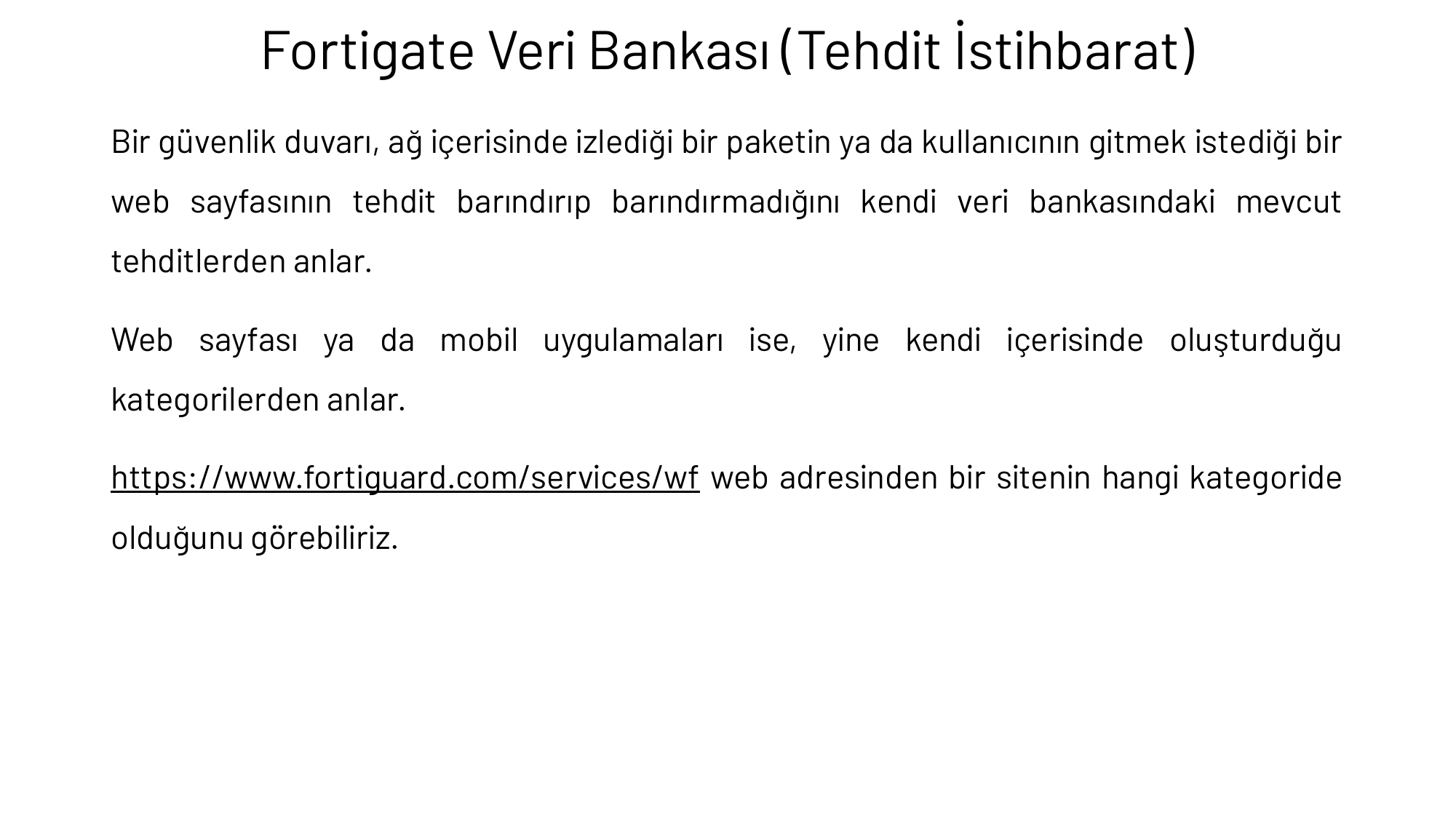

# Fortigate Veri Bankası (Tehdit İstihbarat)
Bir güvenlik duvarı, ağ içerisinde izlediği bir paketin ya da kullanıcının gitmek istediği bir web sayfasının tehdit barındırıp barındırmadığını kendi veri bankasındaki mevcut tehditlerden anlar.
Web sayfası ya da mobil uygulamaları ise, yine kendi içerisinde oluşturduğu kategorilerden anlar.
https://www.fortiguard.com/services/wf web adresinden bir sitenin hangi kategoride olduğunu görebiliriz.